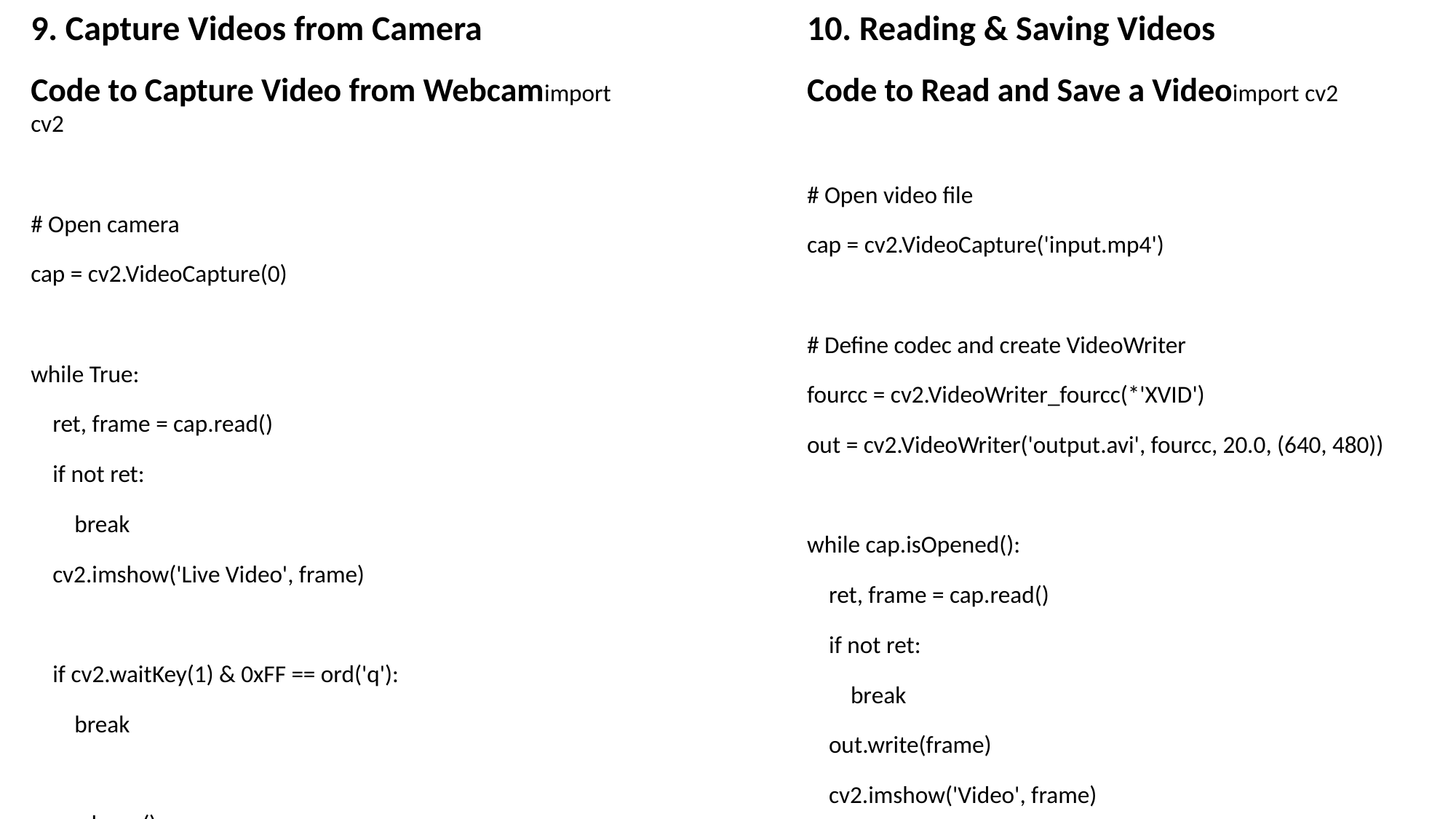

9. Capture Videos from Camera
Code to Capture Video from Webcamimport cv2

# Open camera
cap = cv2.VideoCapture(0)

while True:
    ret, frame = cap.read()
    if not ret:
        break
    cv2.imshow('Live Video', frame)

    if cv2.waitKey(1) & 0xFF == ord('q'):
        break

cap.release()
cv2.destroyAllWindows()
Explanation:
cv2.VideoCapture(0): Opens the default camera.
cap.read(): Captures a frame.
cv2.imshow(): Displays the video.
Press 'q' to exit.
10. Reading & Saving Videos
Code to Read and Save a Videoimport cv2

# Open video file
cap = cv2.VideoCapture('input.mp4')

# Define codec and create VideoWriter
fourcc = cv2.VideoWriter_fourcc(*'XVID')
out = cv2.VideoWriter('output.avi', fourcc, 20.0, (640, 480))

while cap.isOpened():
    ret, frame = cap.read()
    if not ret:
        break
    out.write(frame)
    cv2.imshow('Video', frame)
    if cv2.waitKey(1) & 0xFF == ord('q'):
        break
cap.release()
out.release()
cv2.destroyAllWindows()
Use Cases:
Saving security camera footage.
Video preprocessing for AI models.